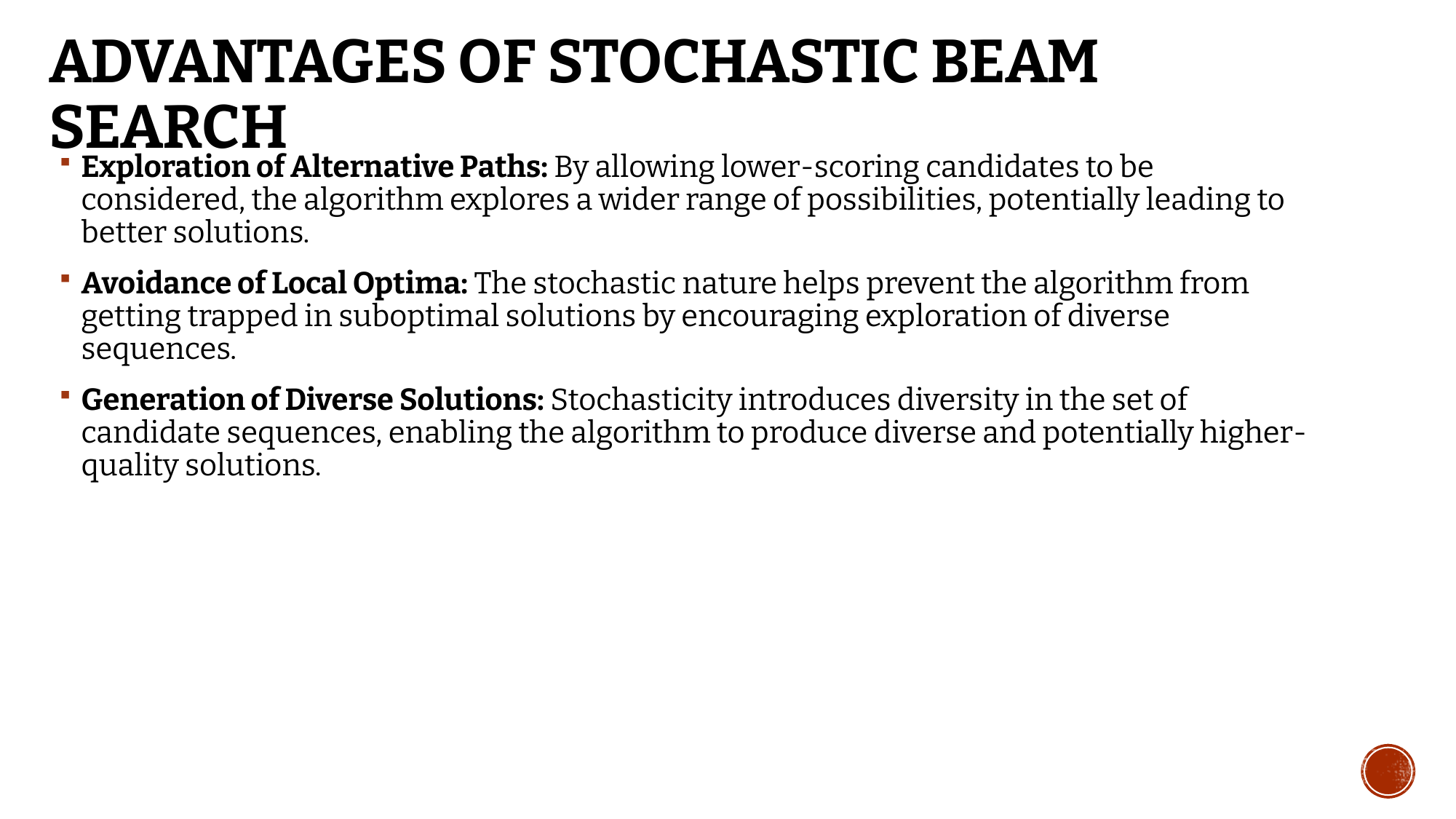

# Advantages of Stochastic Beam Search
Exploration of Alternative Paths: By allowing lower-scoring candidates to be considered, the algorithm explores a wider range of possibilities, potentially leading to better solutions.
Avoidance of Local Optima: The stochastic nature helps prevent the algorithm from getting trapped in suboptimal solutions by encouraging exploration of diverse sequences.
Generation of Diverse Solutions: Stochasticity introduces diversity in the set of candidate sequences, enabling the algorithm to produce diverse and potentially higher-quality solutions.